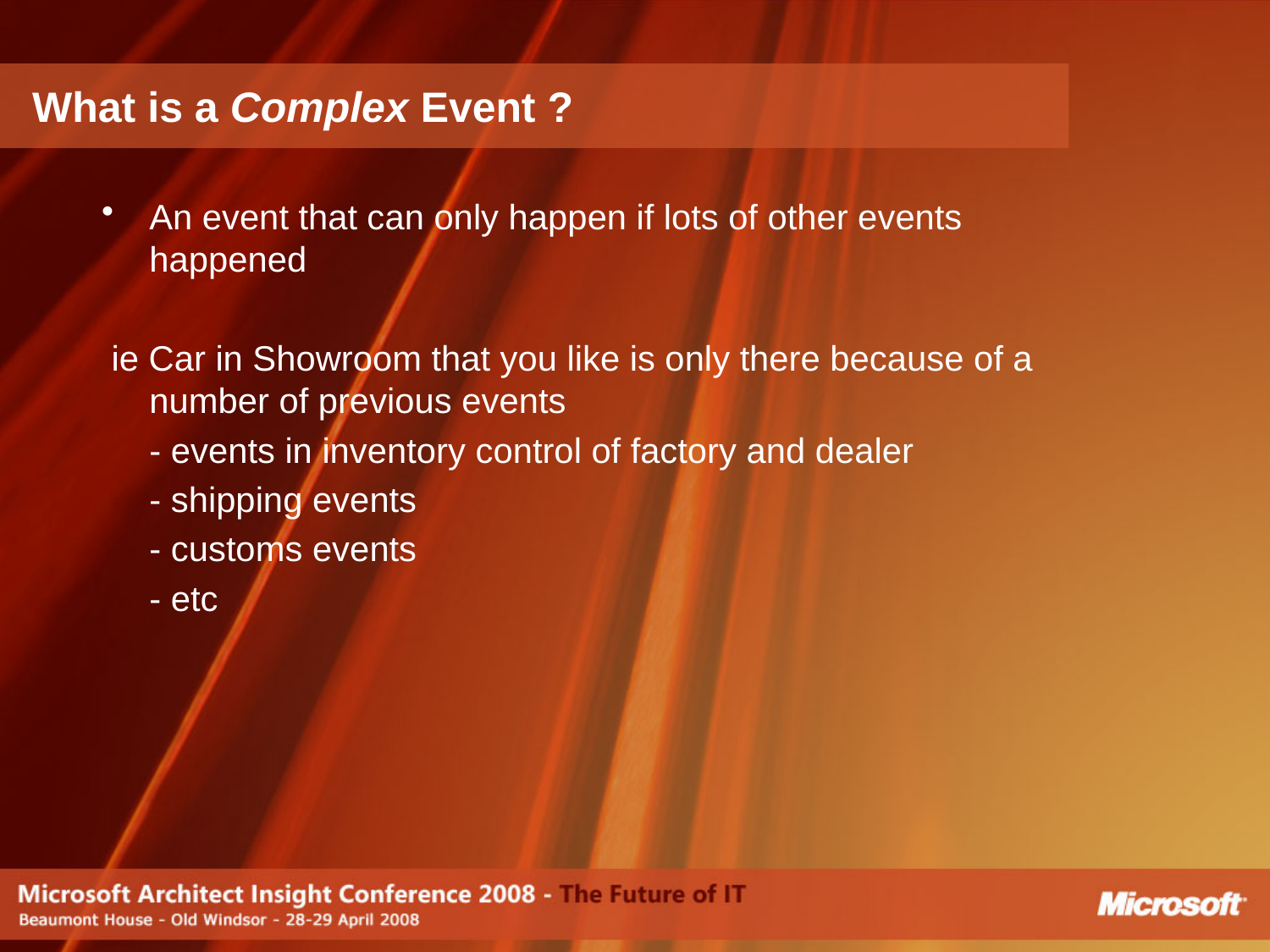

# What is a Complex Event ?
An event that can only happen if lots of other events happened

 ie Car in Showroom that you like is only there because of a number of previous events
	- events in inventory control of factory and dealer
 	- shipping events
	- customs events
	- etc